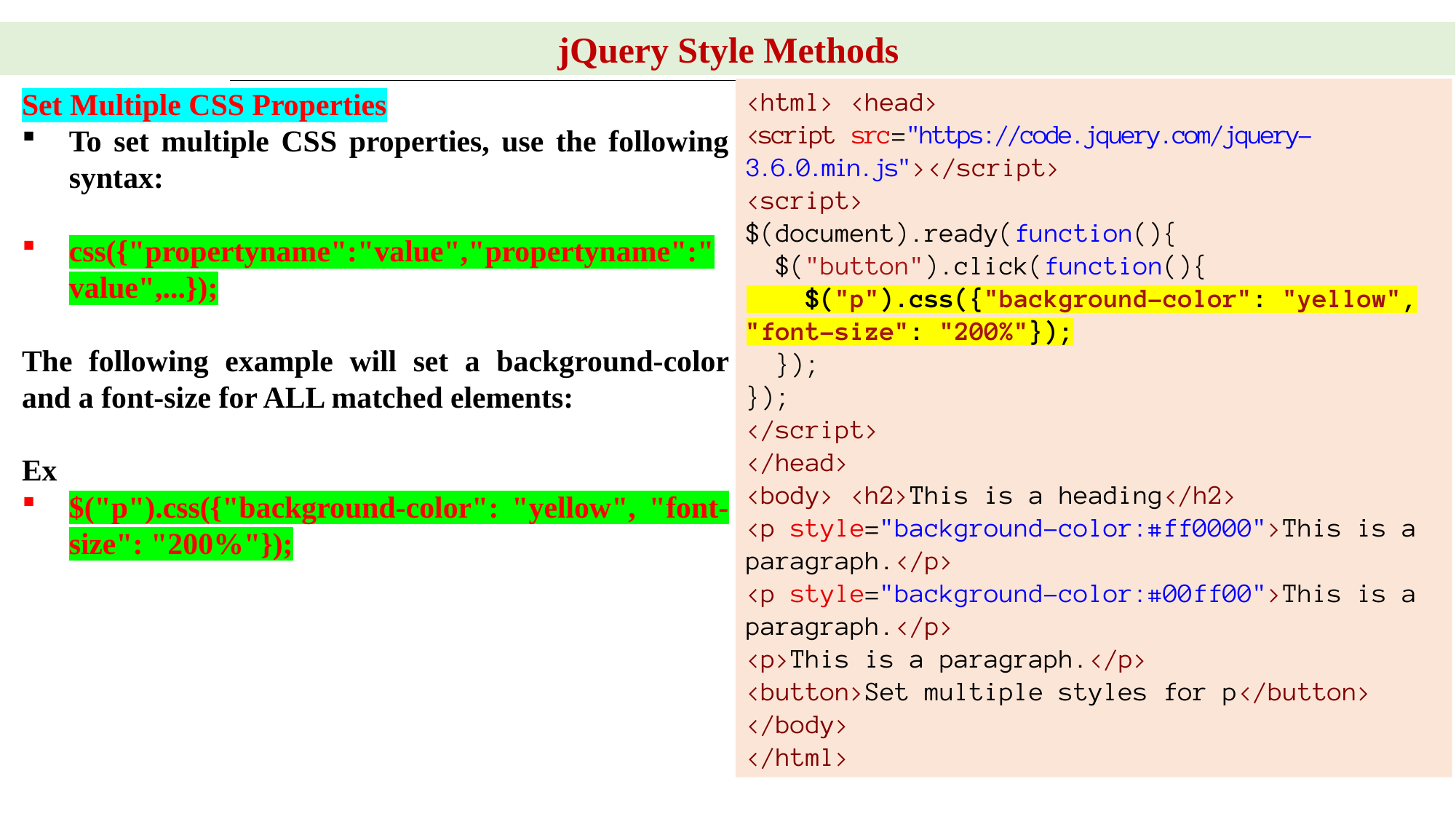

jQuery Style Methods

<html> <head>
<script src="https://code.jquery.com/jquery-3.6.0.min.js"></script>
<script>
$(document).ready(function(){
  $("button").click(function(){
    $("p").css({"background-color": "yellow", "font-size": "200%"});
  });
});
</script>
</head>
<body> <h2>This is a heading</h2>
<p style="background-color:#ff0000">This is a paragraph.</p>
<p style="background-color:#00ff00">This is a paragraph.</p>
<p>This is a paragraph.</p>
<button>Set multiple styles for p</button>
</body>
</html>
Set Multiple CSS Properties
To set multiple CSS properties, use the following syntax:

css({"propertyname":"value","propertyname":"value",...});

The following example will set a background-color and a font-size for ALL matched elements:

Ex
$("p").css({"background-color": "yellow", "font-size": "200%"});